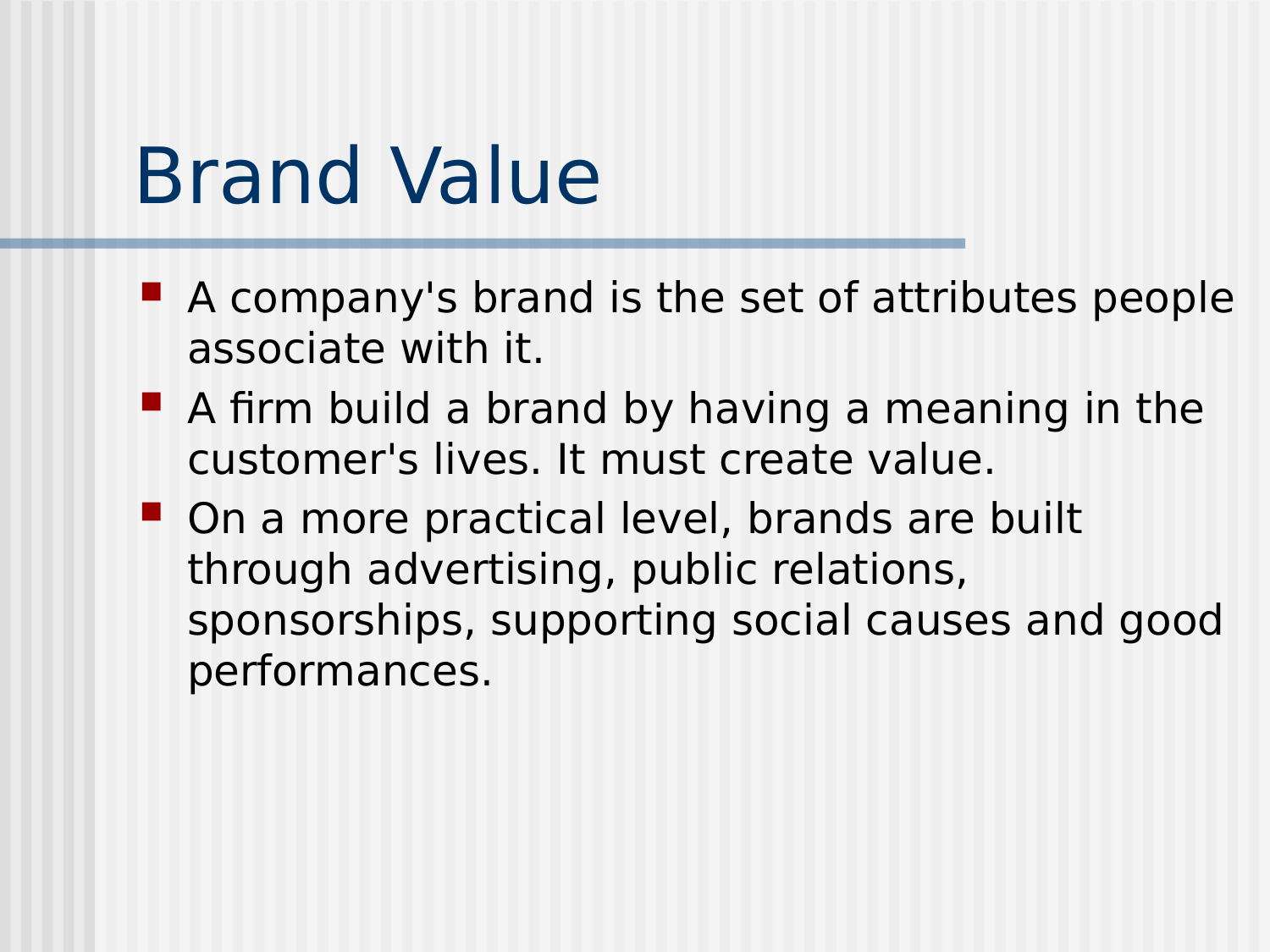

# Brand Value
A company's brand is the set of attributes people associate with it.
A firm build a brand by having a meaning in the customer's lives. It must create value.
On a more practical level, brands are built through advertising, public relations, sponsorships, supporting social causes and good performances.